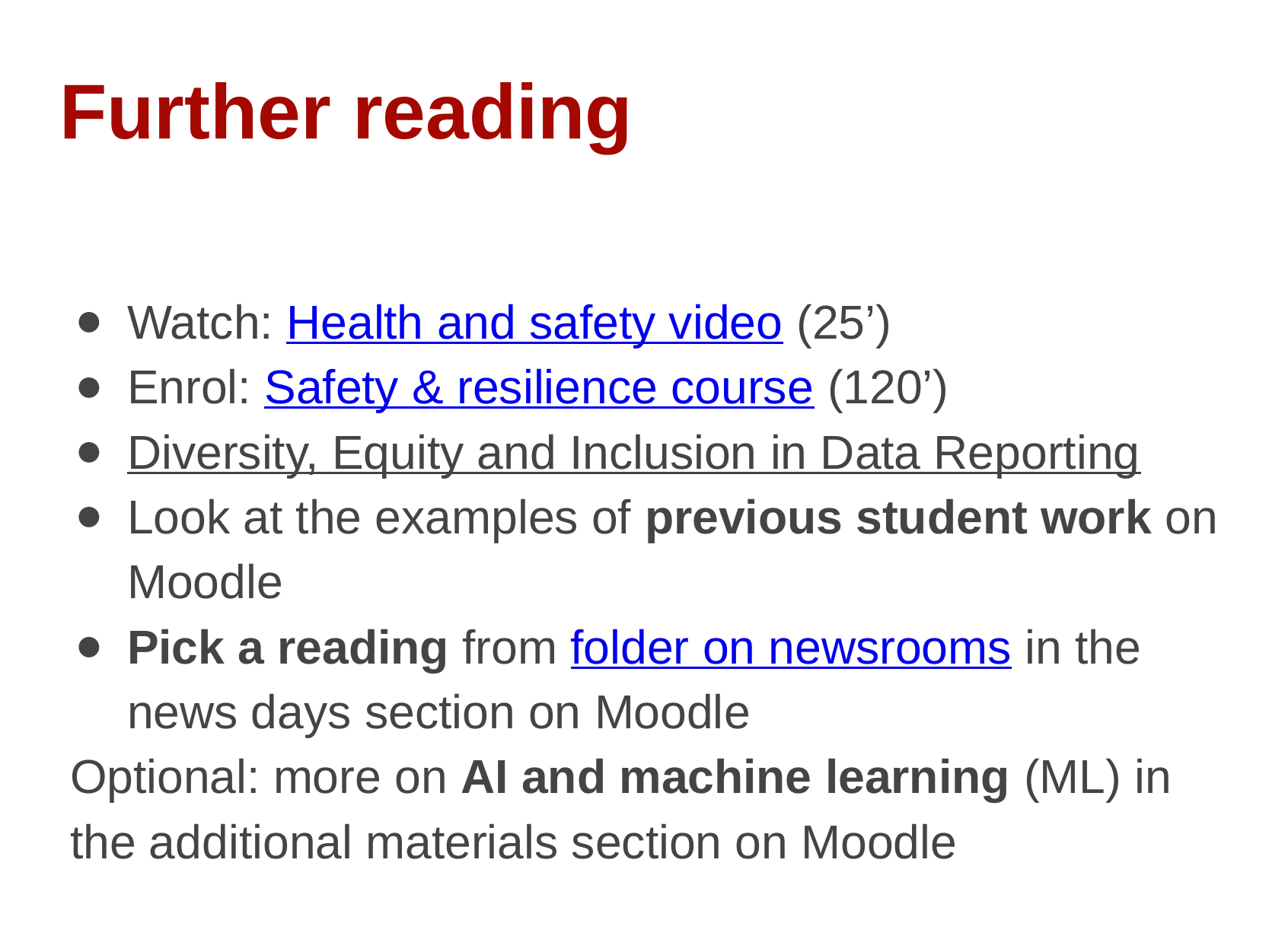

Further reading
Watch: Health and safety video (25’)
Enrol: Safety & resilience course (120’)
Diversity, Equity and Inclusion in Data Reporting
Look at the examples of previous student work on Moodle
Pick a reading from folder on newsrooms in the news days section on Moodle
Optional: more on AI and machine learning (ML) in the additional materials section on Moodle